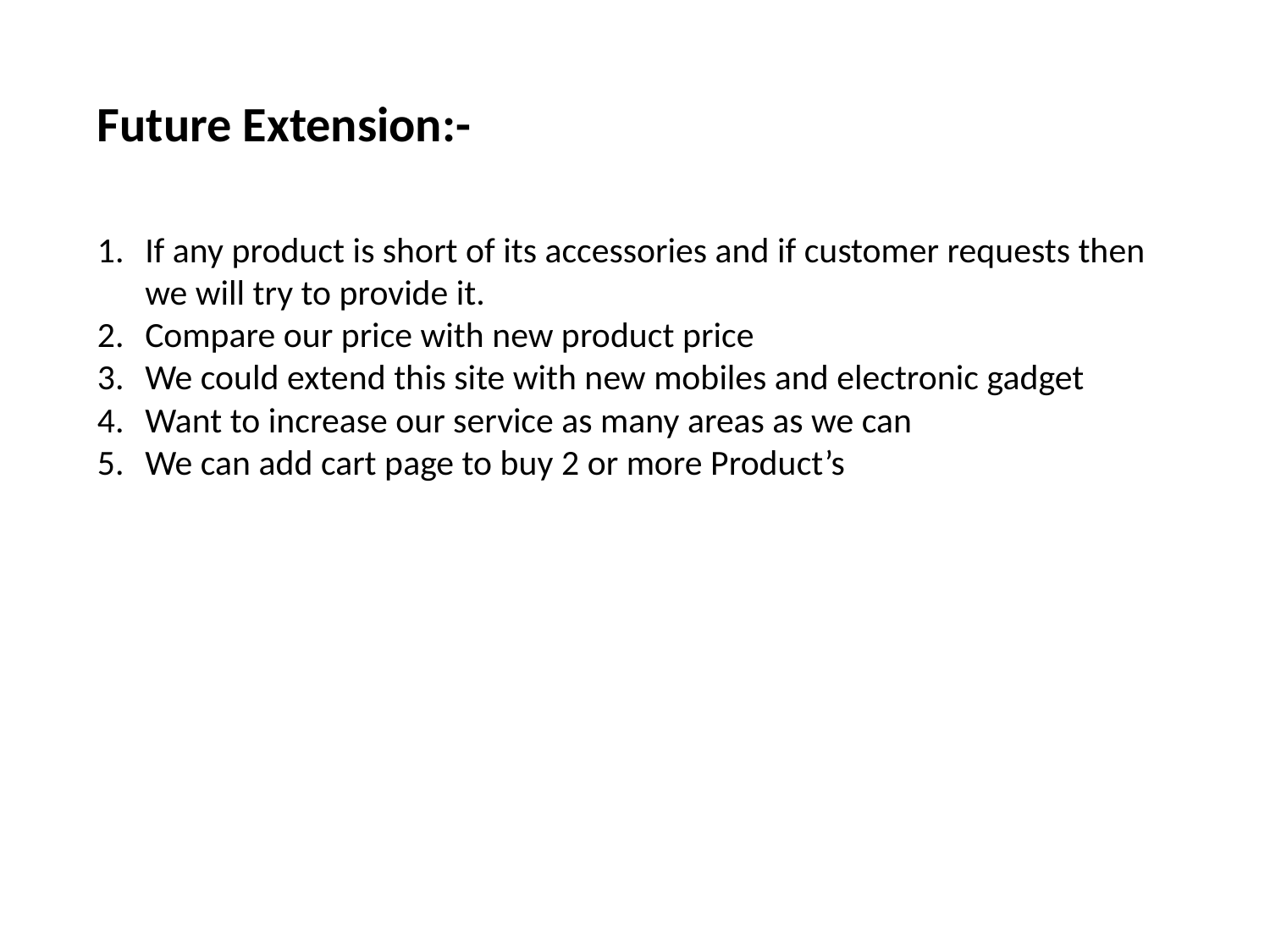

Future Extension:-

If any product is short of its accessories and if customer requests then we will try to provide it.
Compare our price with new product price
We could extend this site with new mobiles and electronic gadget
Want to increase our service as many areas as we can
We can add cart page to buy 2 or more Product’s